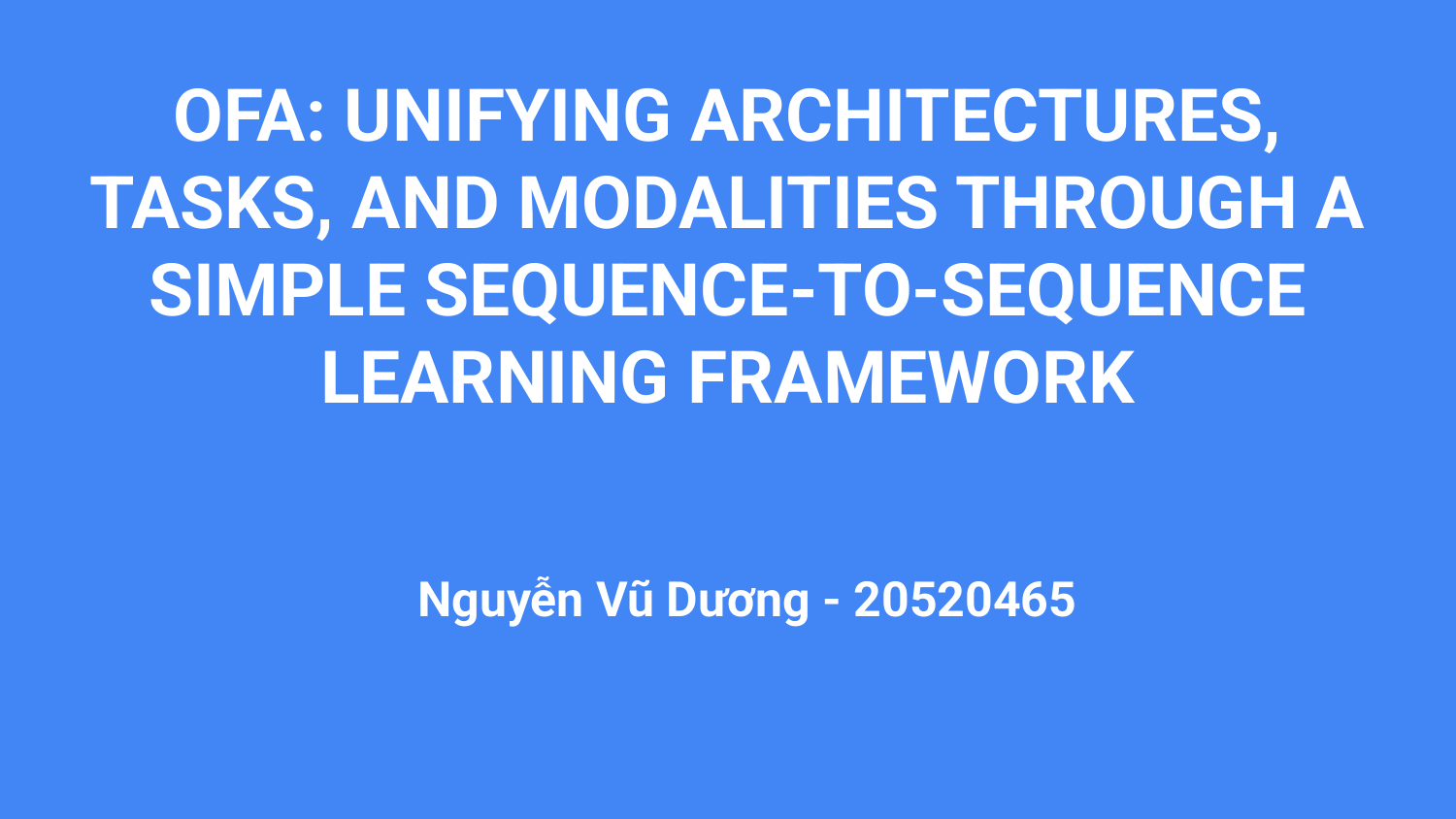

# OFA: UNIFYING ARCHITECTURES, TASKS, AND MODALITIES THROUGH A SIMPLE SEQUENCE-TO-SEQUENCE LEARNING FRAMEWORK
Nguyễn Vũ Dương - 20520465